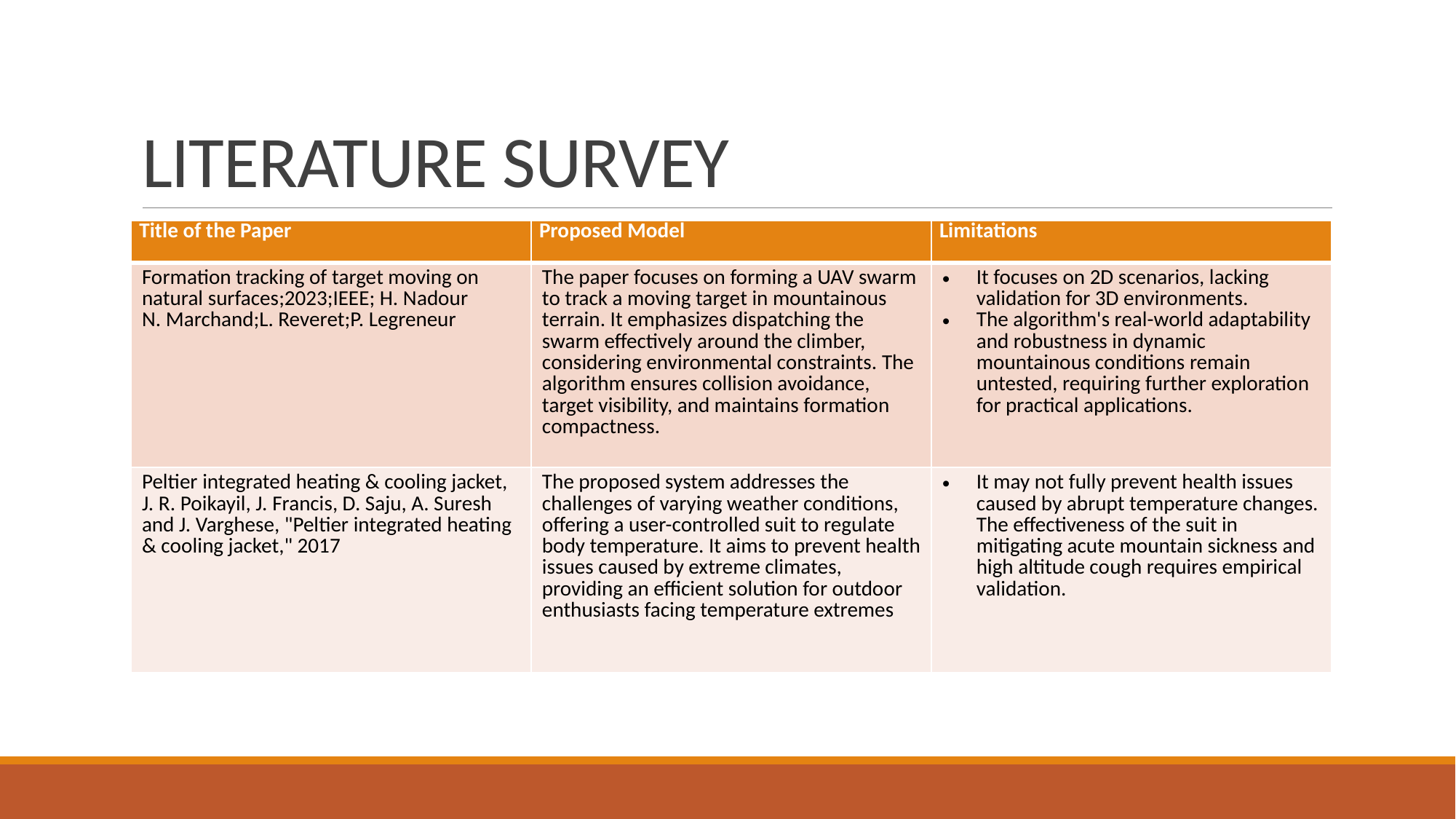

# LITERATURE SURVEY
| Title of the Paper | Proposed Model | Limitations |
| --- | --- | --- |
| Formation tracking of target moving on natural surfaces;2023;IEEE; H. Nadour N. Marchand;L. Reveret;P. Legreneur | The paper focuses on forming a UAV swarm to track a moving target in mountainous terrain. It emphasizes dispatching the swarm effectively around the climber, considering environmental constraints. The algorithm ensures collision avoidance, target visibility, and maintains formation compactness. | It focuses on 2D scenarios, lacking validation for 3D environments. The algorithm's real-world adaptability and robustness in dynamic mountainous conditions remain untested, requiring further exploration for practical applications. |
| Peltier integrated heating & cooling jacket, J. R. Poikayil, J. Francis, D. Saju, A. Suresh and J. Varghese, "Peltier integrated heating & cooling jacket," 2017 | The proposed system addresses the challenges of varying weather conditions, offering a user-controlled suit to regulate body temperature. It aims to prevent health issues caused by extreme climates, providing an efficient solution for outdoor enthusiasts facing temperature extremes | It may not fully prevent health issues caused by abrupt temperature changes. The effectiveness of the suit in mitigating acute mountain sickness and high altitude cough requires empirical validation. |